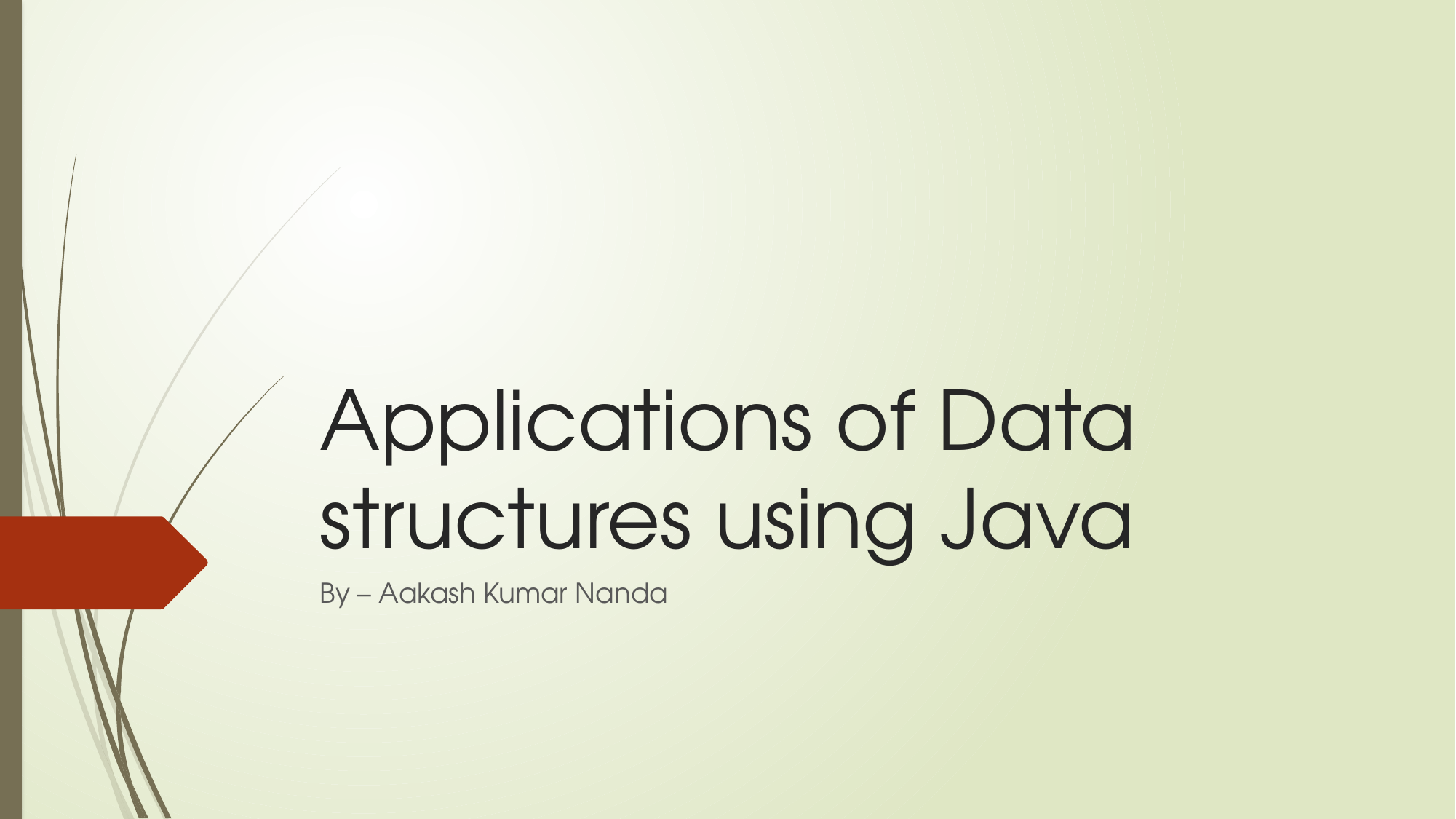

# Applications of Data structures using Java
By – Aakash Kumar Nanda